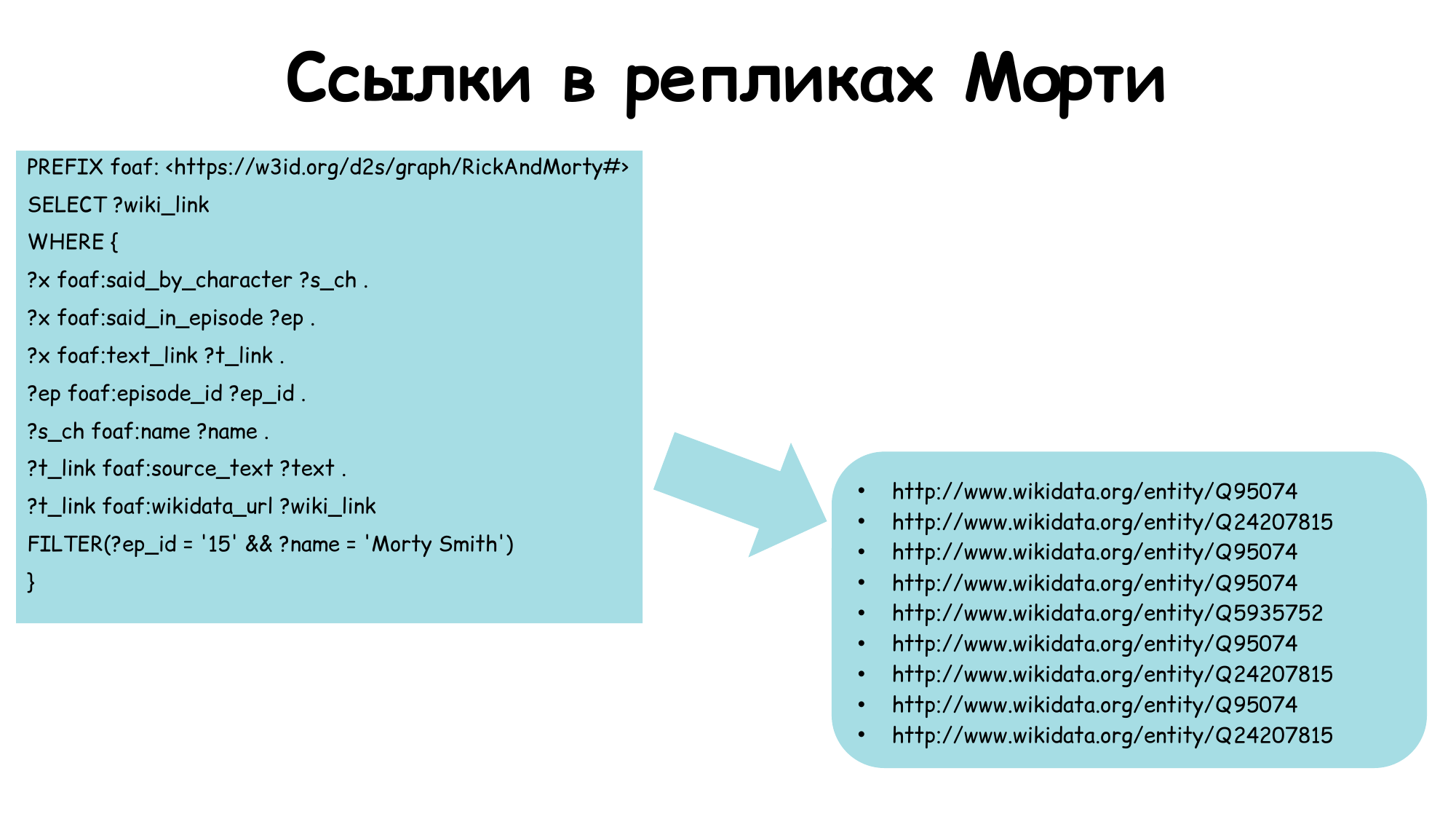

# Ссылки в репликах Морти
PREFIX foaf: <https://w3id.org/d2s/graph/RickAndMorty#>
SELECT ?wiki_link
WHERE {
?x foaf:said_by_character ?s_ch .
?x foaf:said_in_episode ?ep .
?x foaf:text_link ?t_link .
?ep foaf:episode_id ?ep_id .
?s_ch foaf:name ?name .
?t_link foaf:source_text ?text .
?t_link foaf:wikidata_url ?wiki_link
FILTER(?ep_id = '15' && ?name = 'Morty Smith')
}

http://www.wikidata.org/entity/Q95074
http://www.wikidata.org/entity/Q24207815
http://www.wikidata.org/entity/Q95074
http://www.wikidata.org/entity/Q95074
http://www.wikidata.org/entity/Q5935752
http://www.wikidata.org/entity/Q95074
http://www.wikidata.org/entity/Q24207815
http://www.wikidata.org/entity/Q95074
http://www.wikidata.org/entity/Q24207815